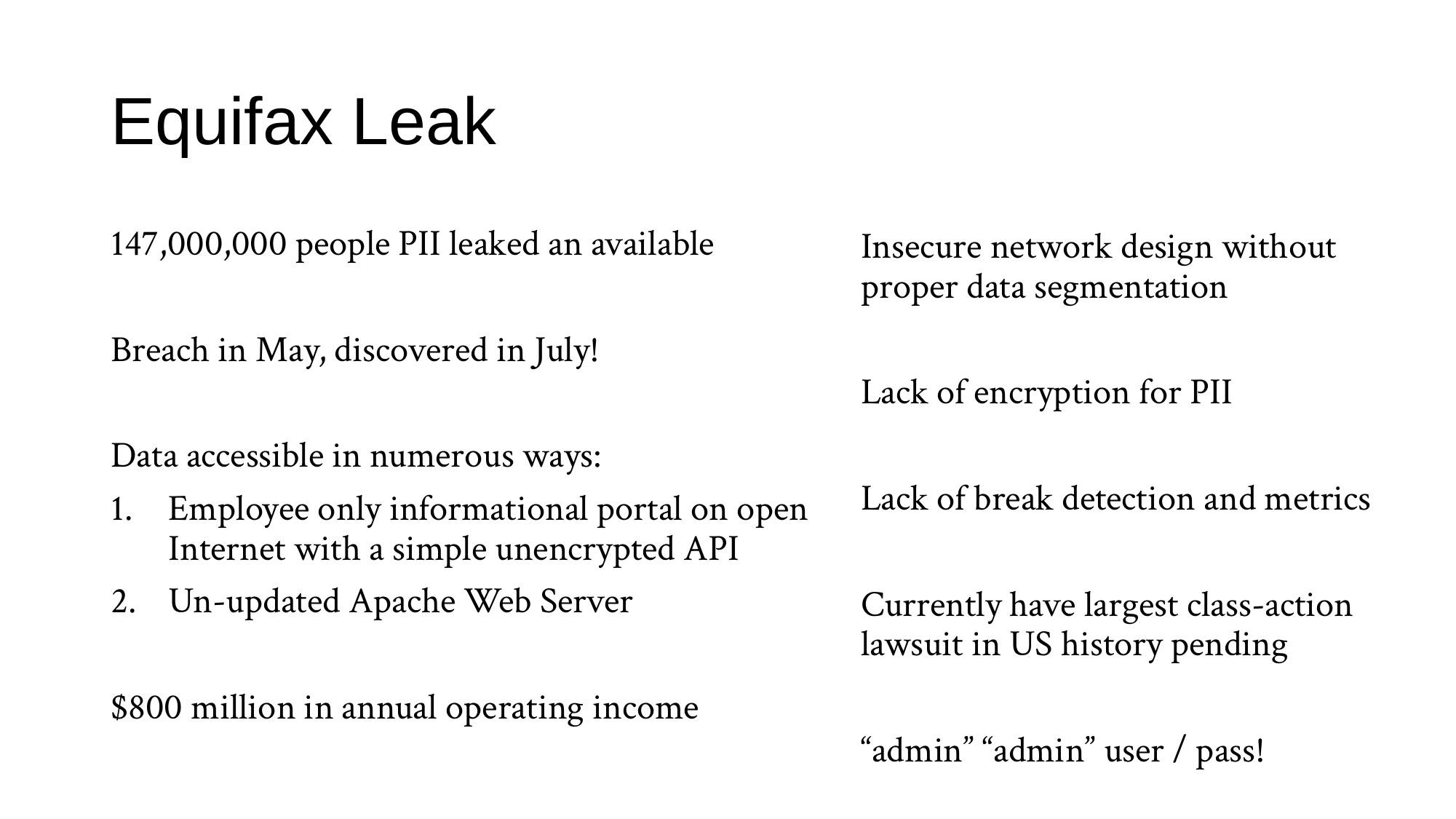

# Equifax Leak
147,000,000 people PII leaked an available

Breach in May, discovered in July!

Data accessible in numerous ways:
Employee only informational portal on open Internet with a simple unencrypted API
Un-updated Apache Web Server

$800 million in annual operating income
Insecure network design without proper data segmentation

Lack of encryption for PII

Lack of break detection and metrics

Currently have largest class-action lawsuit in US history pending

“admin” “admin” user / pass!